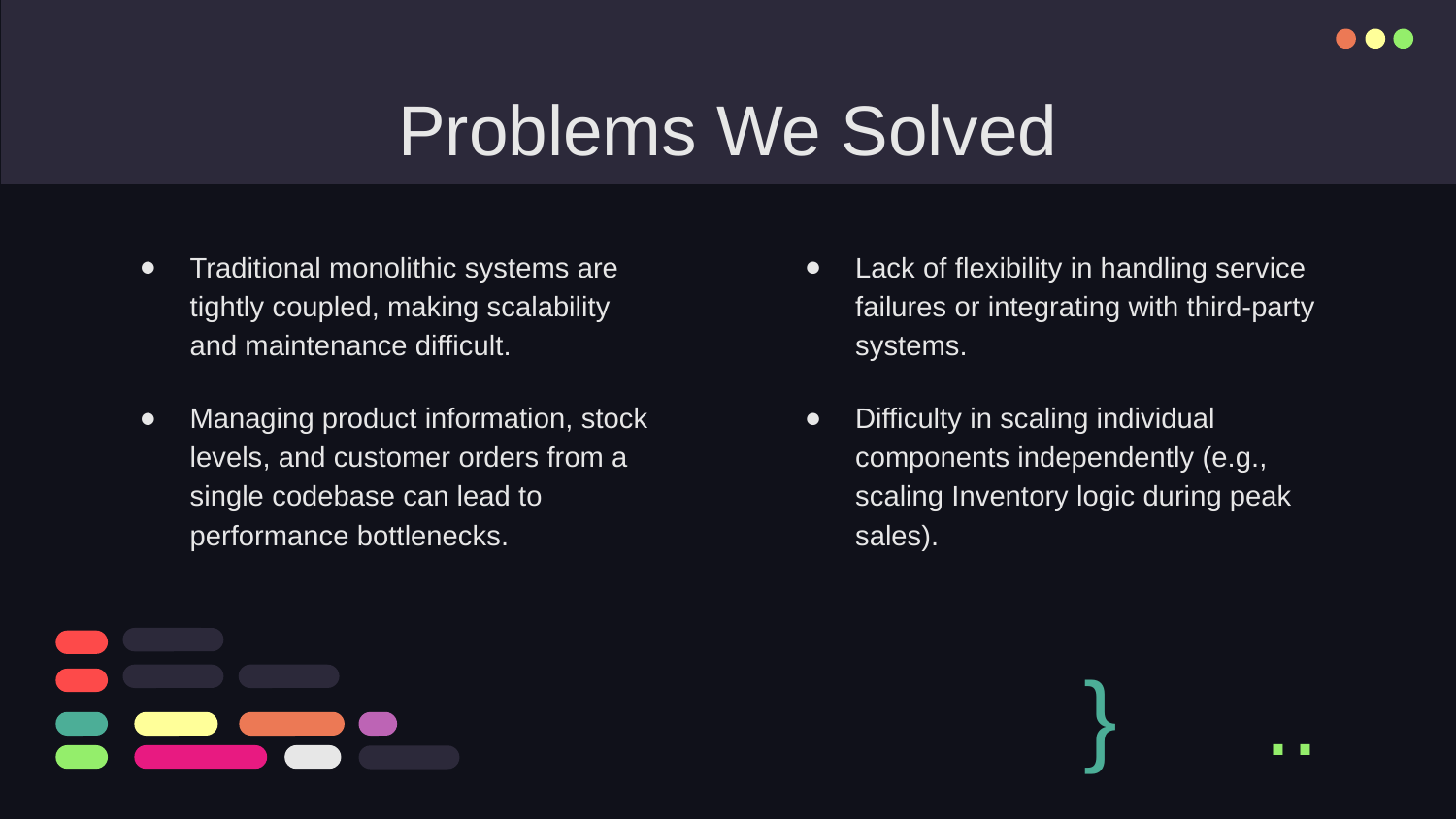

# Problems We Solved
Traditional monolithic systems are tightly coupled, making scalability and maintenance difficult.
Managing product information, stock levels, and customer orders from a single codebase can lead to performance bottlenecks.

Lack of flexibility in handling service failures or integrating with third-party systems.
Difficulty in scaling individual components independently (e.g., scaling Inventory logic during peak sales).

}
..